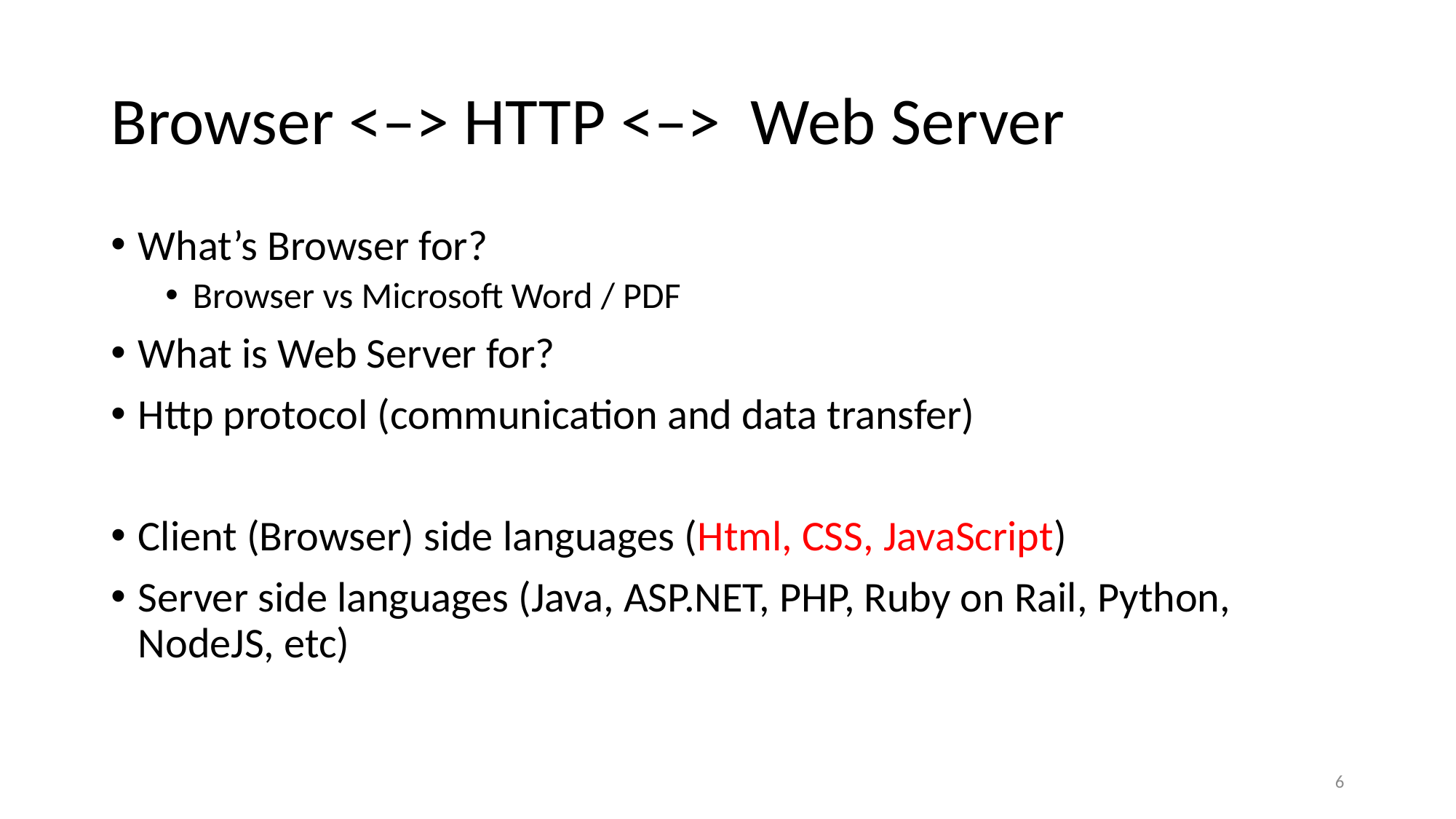

# Browser <–> HTTP <–>  Web Server
What’s Browser for?
Browser vs Microsoft Word / PDF
What is Web Server for?
Http protocol (communication and data transfer)

Client (Browser) side languages (Html, CSS, JavaScript)
Server side languages (Java, ASP.NET, PHP, Ruby on Rail, Python, NodeJS, etc)
6